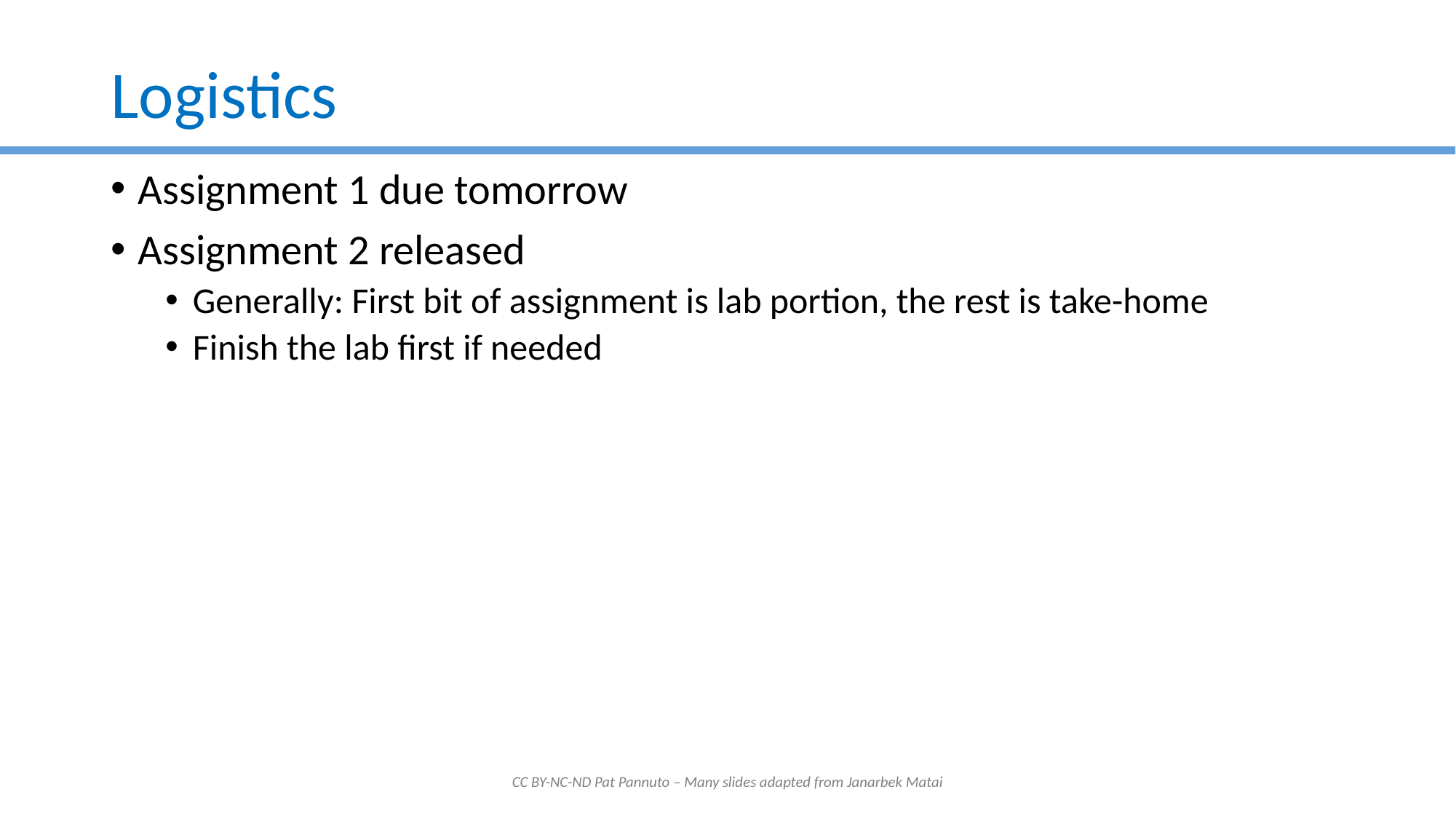

# Logistics
Assignment 1 due tomorrow
Assignment 2 released
Generally: First bit of assignment is lab portion, the rest is take-home
Finish the lab first if needed

CC BY-NC-ND Pat Pannuto – Many slides adapted from Janarbek Matai